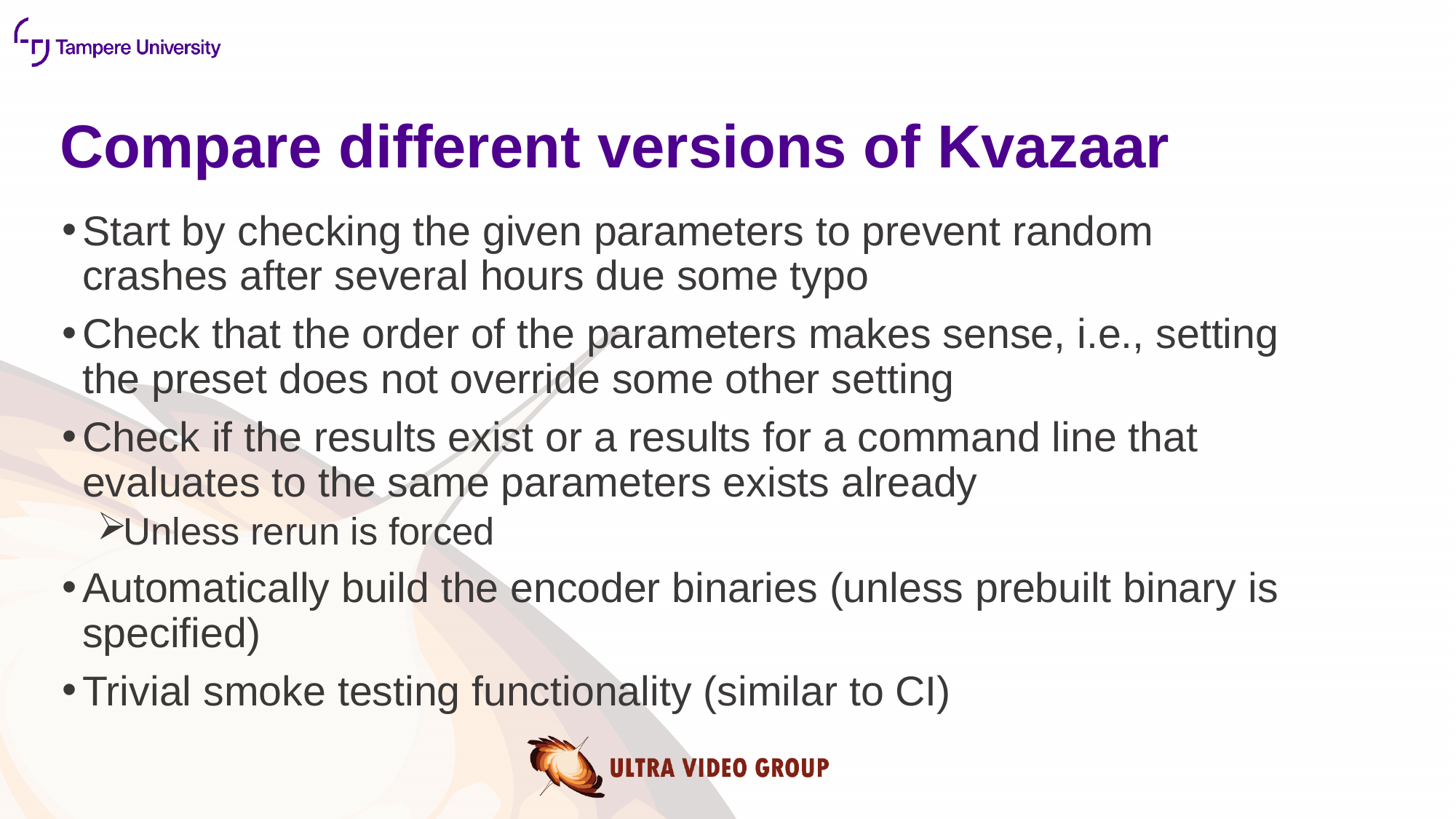

# Compare different versions of Kvazaar
Start by checking the given parameters to prevent random crashes after several hours due some typo
Check that the order of the parameters makes sense, i.e., setting the preset does not override some other setting
Check if the results exist or a results for a command line that evaluates to the same parameters exists already
Unless rerun is forced
Automatically build the encoder binaries (unless prebuilt binary is specified)
Trivial smoke testing functionality (similar to CI)